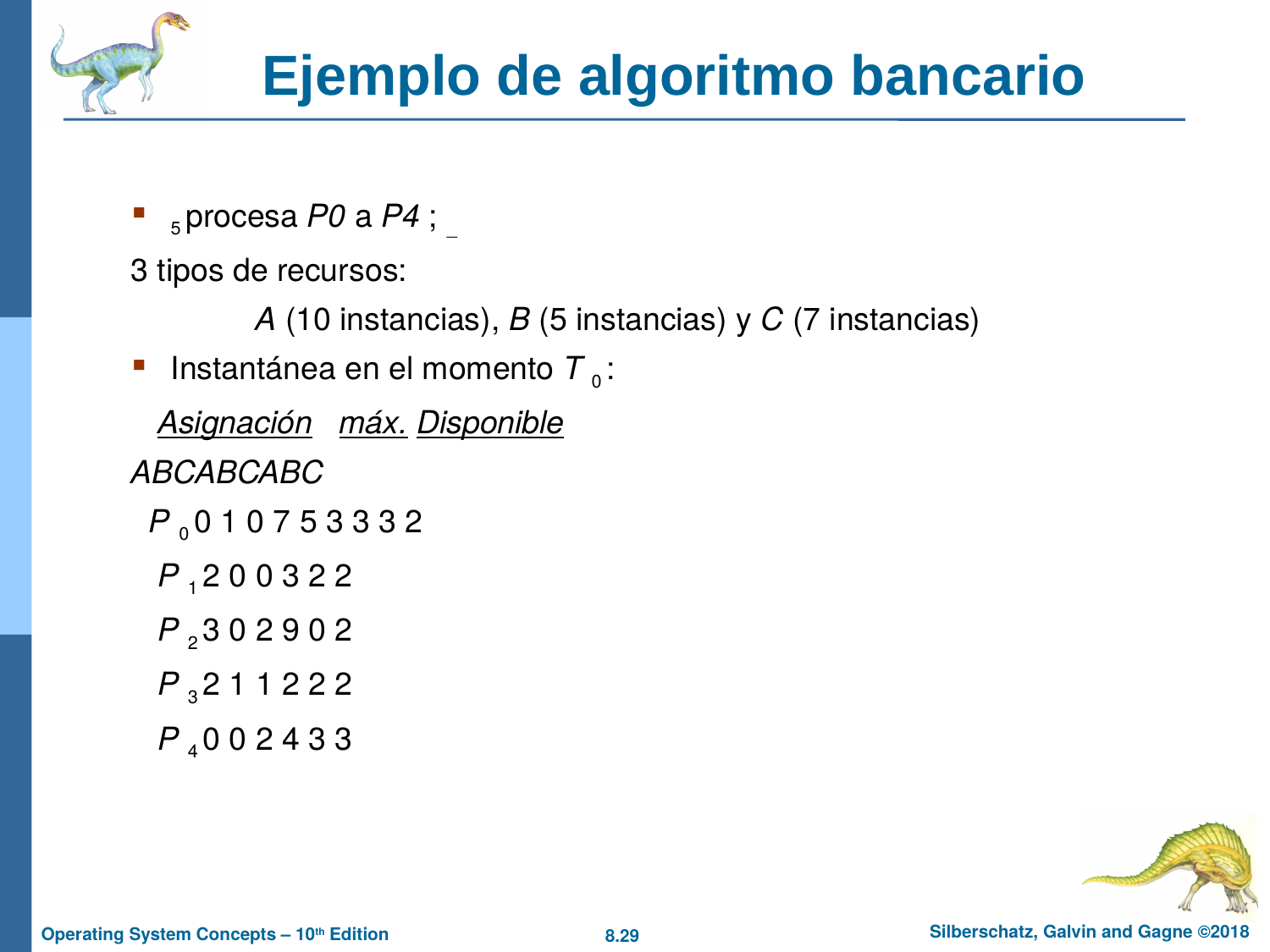

# Ejemplo de algoritmo bancario
5 procesa P0 a P4 ; _
3 tipos de recursos:
              A (10 instancias), B (5 instancias) y C (7 instancias)
Instantánea en el momento T 0 :
   Asignación   máx. Disponible
ABCABCABC
  P 0 0 1 0 7 5 3 3 3 2
   P 1 2 0 0 3 2 2
   P 2 3 0 2 9 0 2
   P 3 2 1 1 2 2 2
   P 4 0 0 2 4 3 3